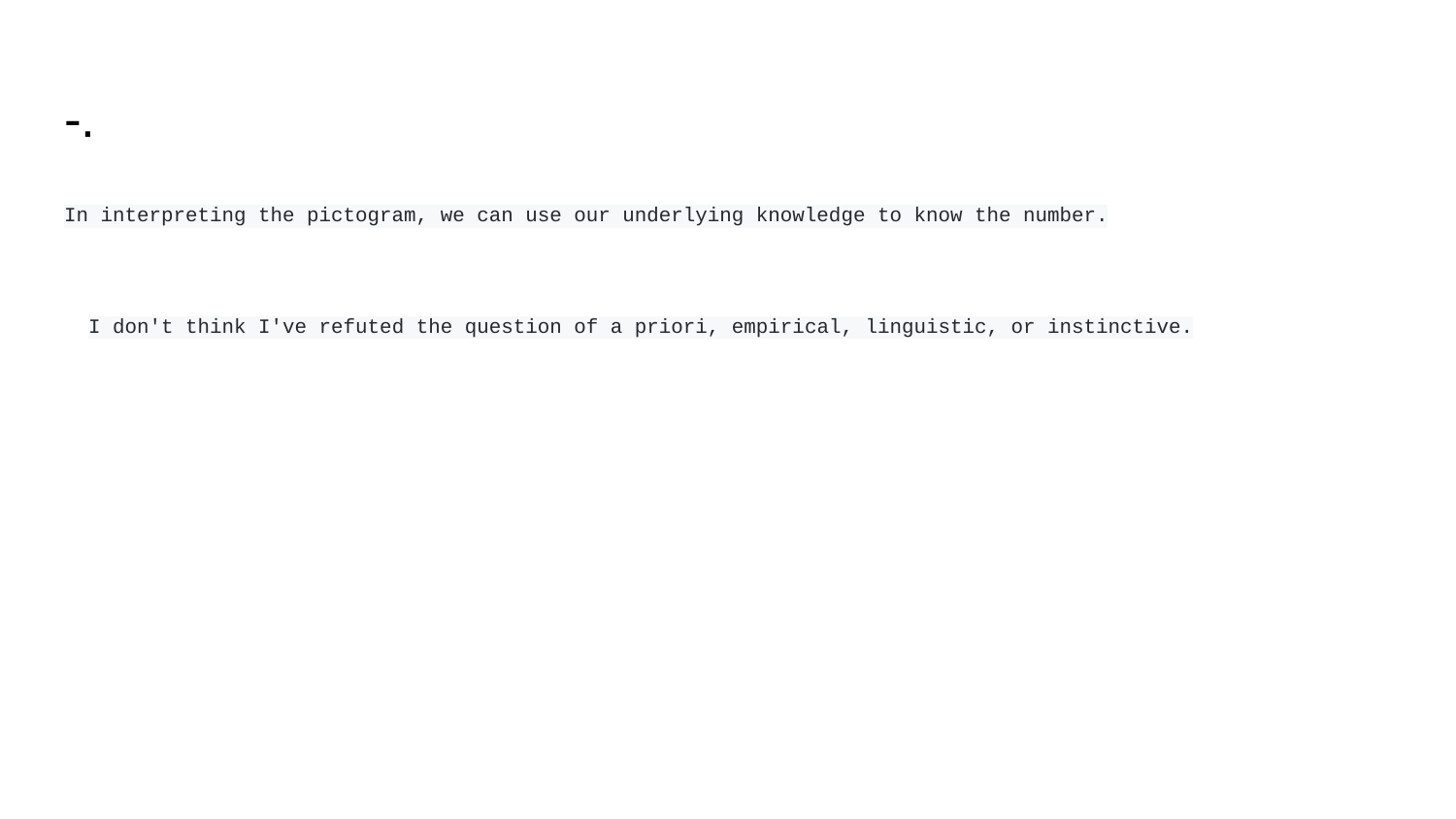

# -.
In interpreting the pictogram, we can use our underlying knowledge to know the number.

I don't think I've refuted the question of a priori, empirical, linguistic, or instinctive.